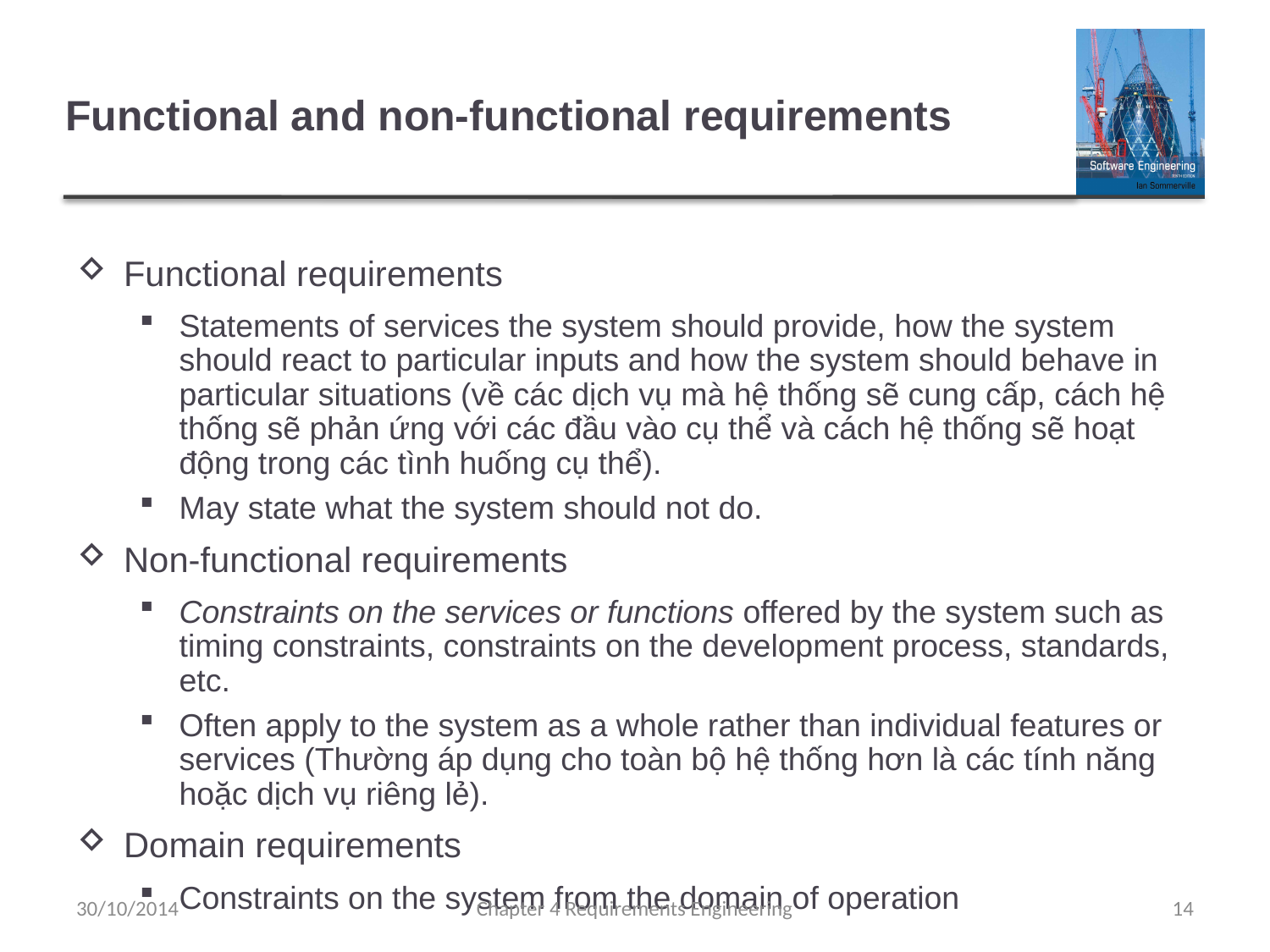

# Functional and non-functional requirements
Functional requirements
Statements of services the system should provide, how the system should react to particular inputs and how the system should behave in particular situations (về các dịch vụ mà hệ thống sẽ cung cấp, cách hệ thống sẽ phản ứng với các đầu vào cụ thể và cách hệ thống sẽ hoạt động trong các tình huống cụ thể).
May state what the system should not do.
Non-functional requirements
Constraints on the services or functions offered by the system such as timing constraints, constraints on the development process, standards, etc.
Often apply to the system as a whole rather than individual features or services (Thường áp dụng cho toàn bộ hệ thống hơn là các tính năng hoặc dịch vụ riêng lẻ).
Domain requirements
Constraints on the system from the domain of operation
30/10/2014
Chapter 4 Requirements Engineering
14